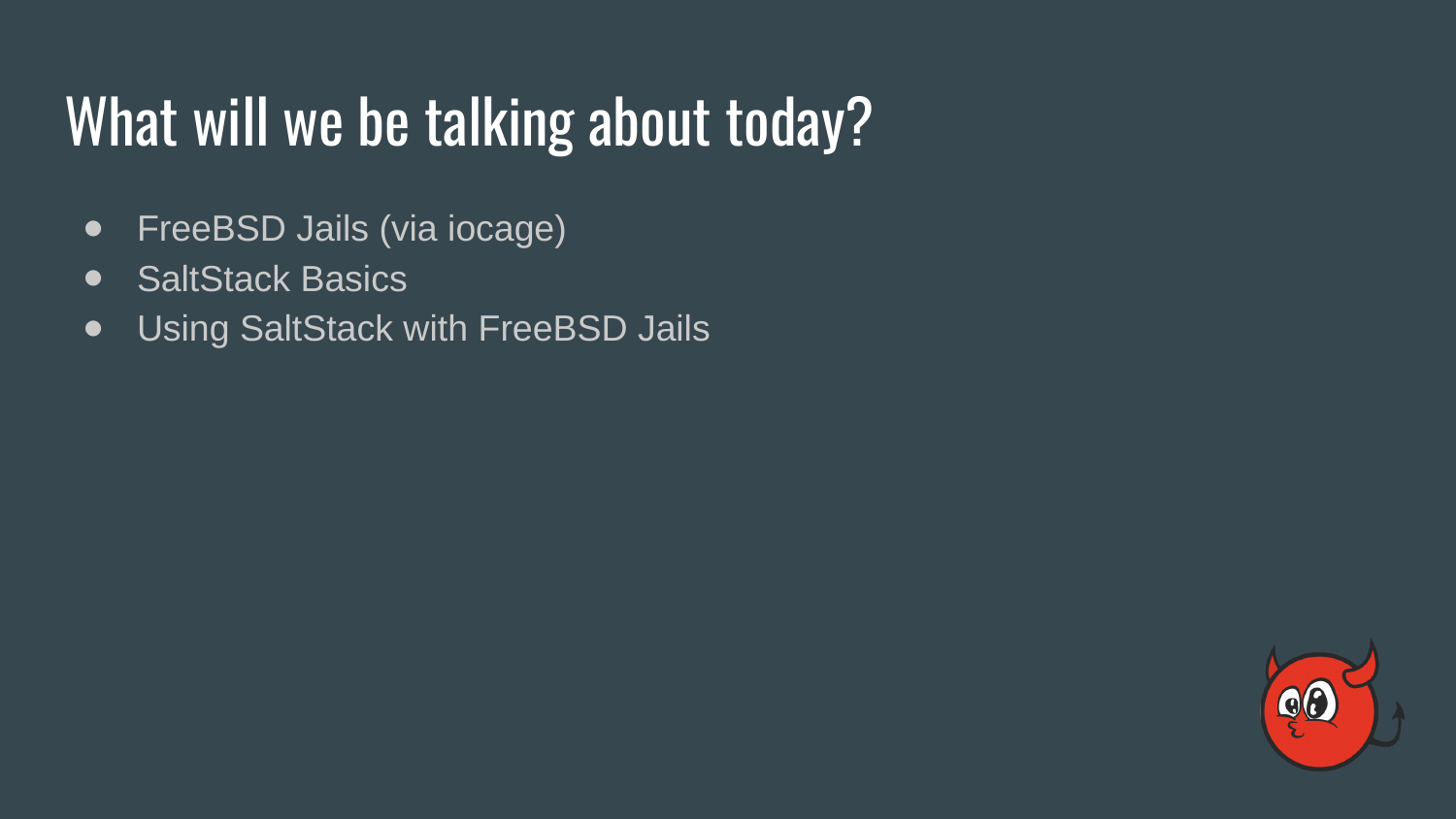

# What will we be talking about today?
FreeBSD Jails (via iocage)
SaltStack Basics
Using SaltStack with FreeBSD Jails